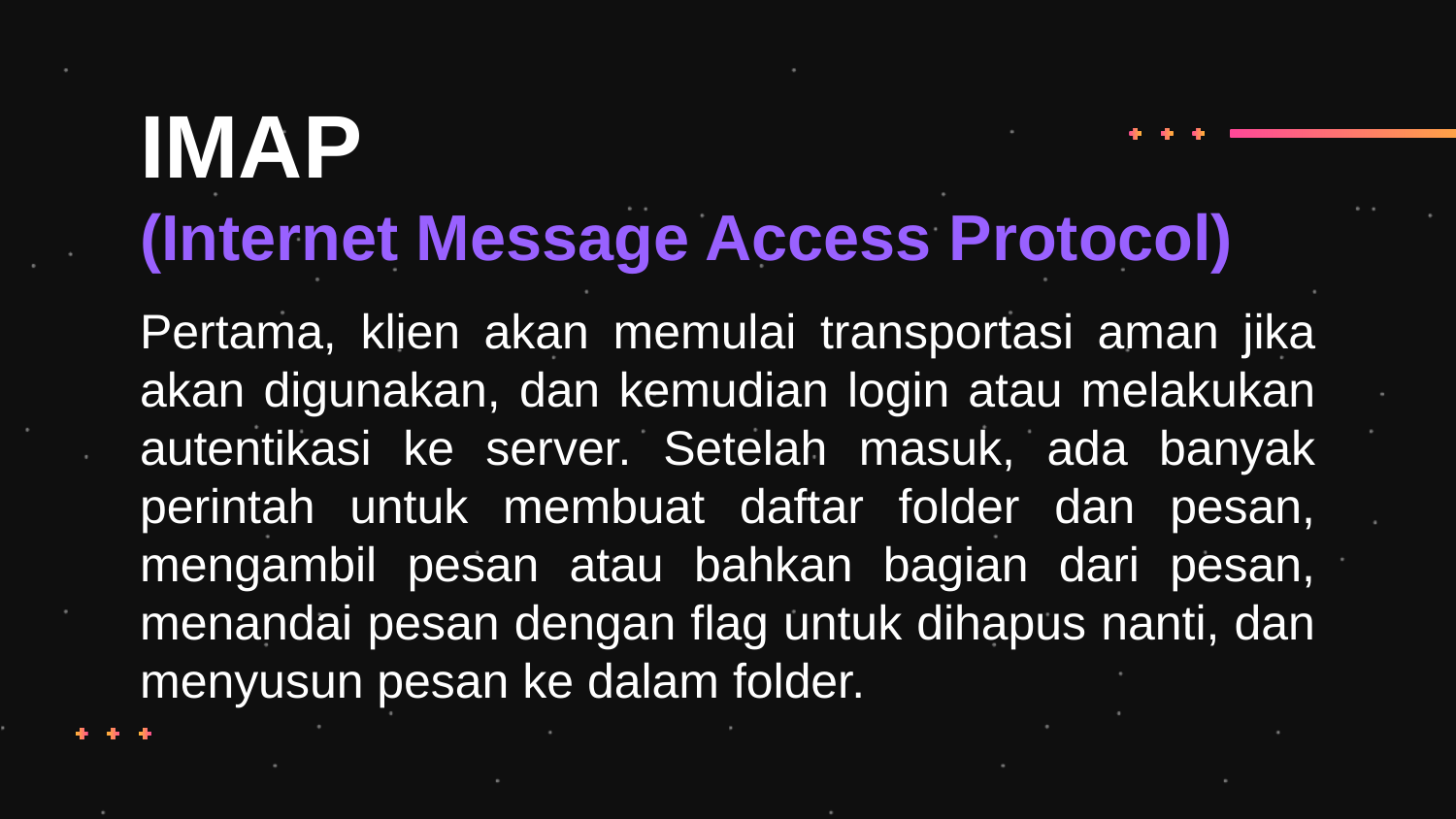

# IMAP (Internet Message Access Protocol)
Pertama, klien akan memulai transportasi aman jika akan digunakan, dan kemudian login atau melakukan autentikasi ke server. Setelah masuk, ada banyak perintah untuk membuat daftar folder dan pesan, mengambil pesan atau bahkan bagian dari pesan, menandai pesan dengan flag untuk dihapus nanti, dan menyusun pesan ke dalam folder.